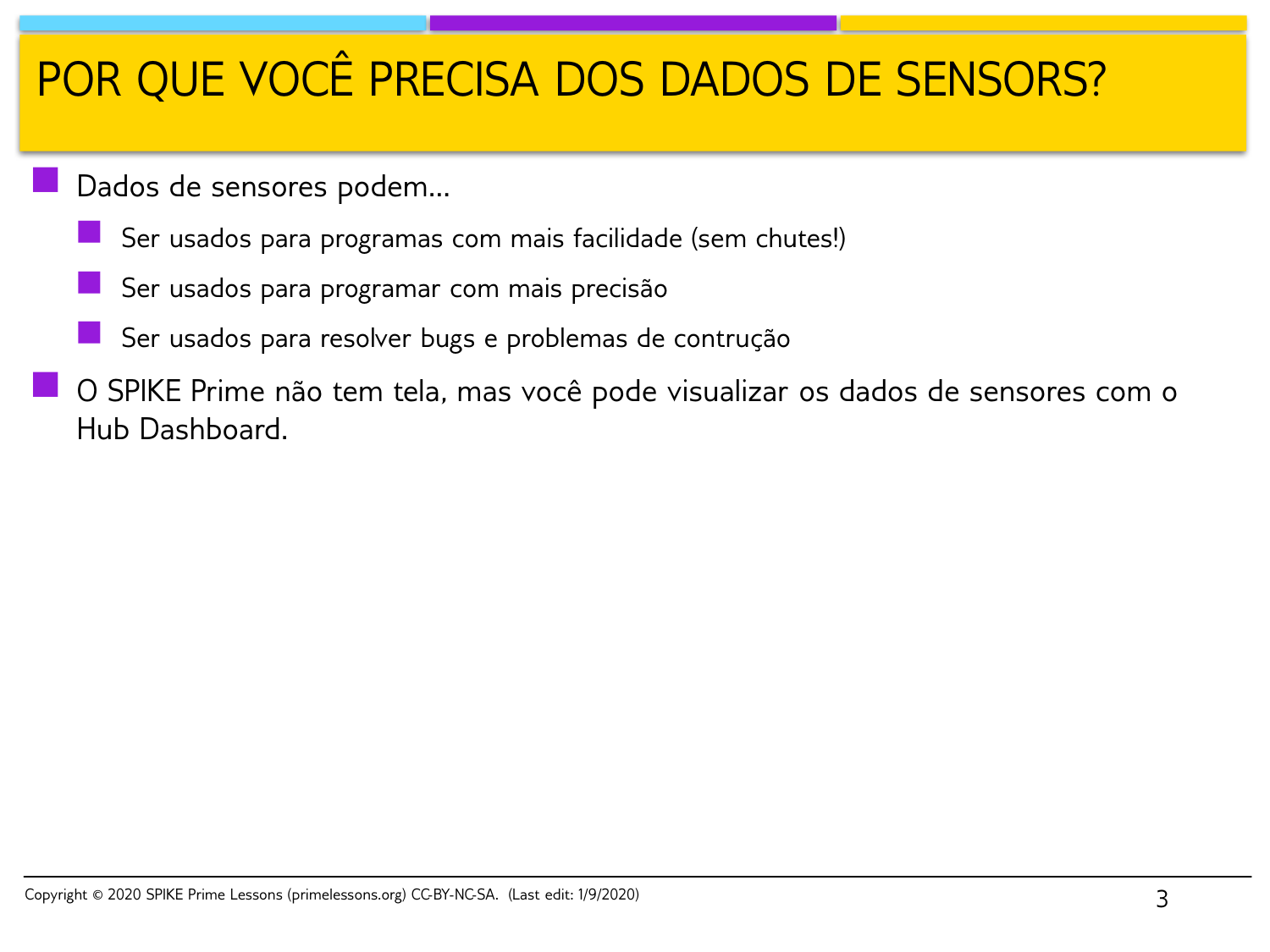

# Por que você precisa dos dados de sensors?
Dados de sensores podem...
Ser usados para programas com mais facilidade (sem chutes!)
Ser usados para programar com mais precisão
Ser usados para resolver bugs e problemas de contrução
O SPIKE Prime não tem tela, mas você pode visualizar os dados de sensores com o Hub Dashboard.
3
Copyright © 2020 SPIKE Prime Lessons (primelessons.org) CC-BY-NC-SA.  (Last edit: 1/9/2020)